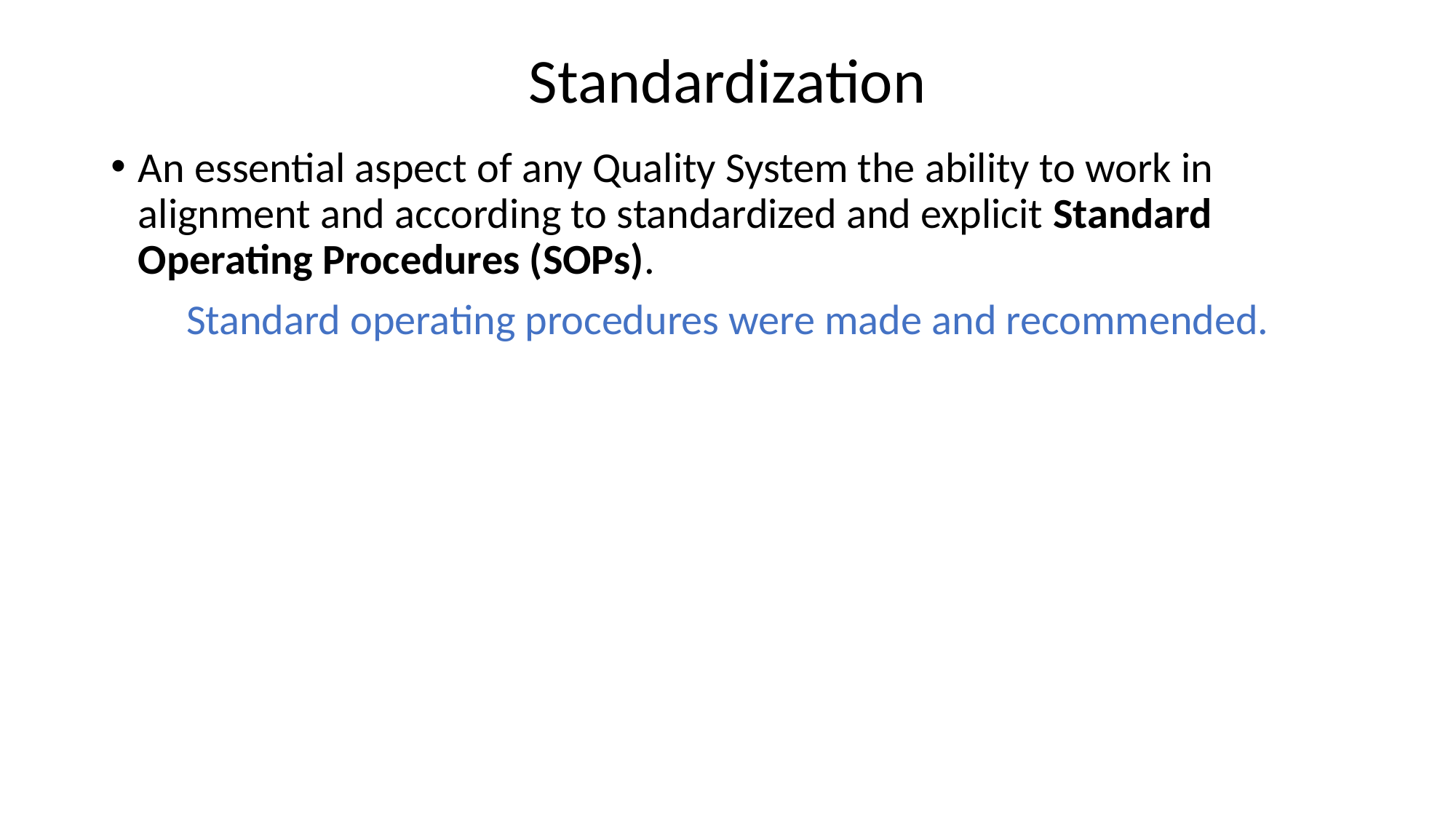

# Standardization
An essential aspect of any Quality System the ability to work in alignment and according to standardized and explicit Standard Operating Procedures (SOPs).
Standard operating procedures were made and recommended.